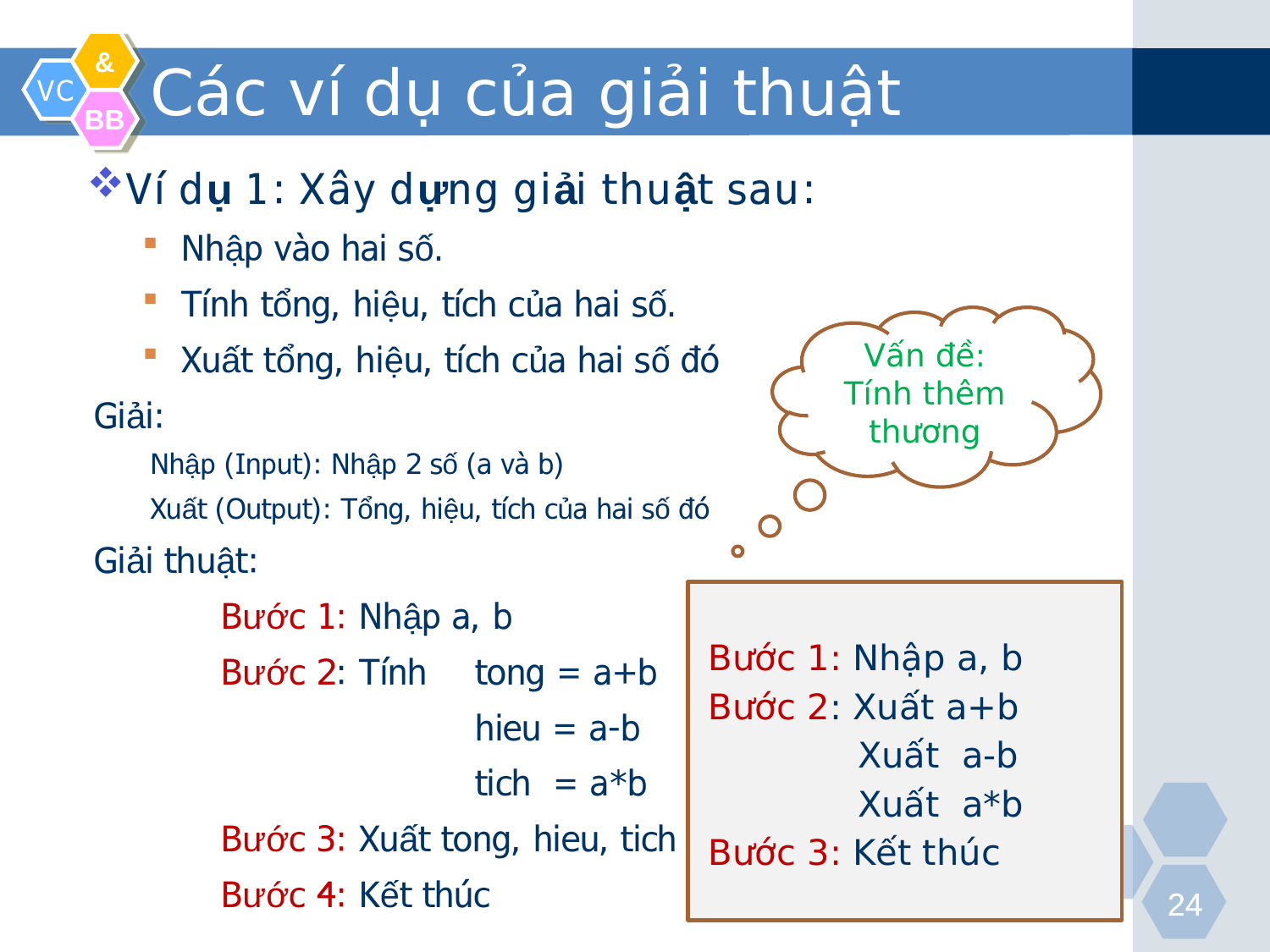

# Các ví dụ của giải thuật
Ví dụ 1: Xây dựng giải thuật sau:
Nhập vào hai số.
Tính tổng, hiệu, tích của hai số.
Xuất tổng, hiệu, tích của hai số đó
Giải:
Nhập (Input): Nhập 2 số (a và b)
Xuất (Output): Tổng, hiệu, tích của hai số đó
Giải thuật:
	Bước 1: Nhập a, b
	Bước 2: Tính 	tong = a+b
			hieu = a-b
			tich  = a*b
	Bước 3: Xuất tong, hieu, tich
	Bước 4: Kết thúc

Vấn đề: Tính thêm thương
Bước 1: Nhập a, b
Bước 2: Xuất a+b
	  Xuất  a-b
	  Xuất  a*b
Bước 3: Kết thúc